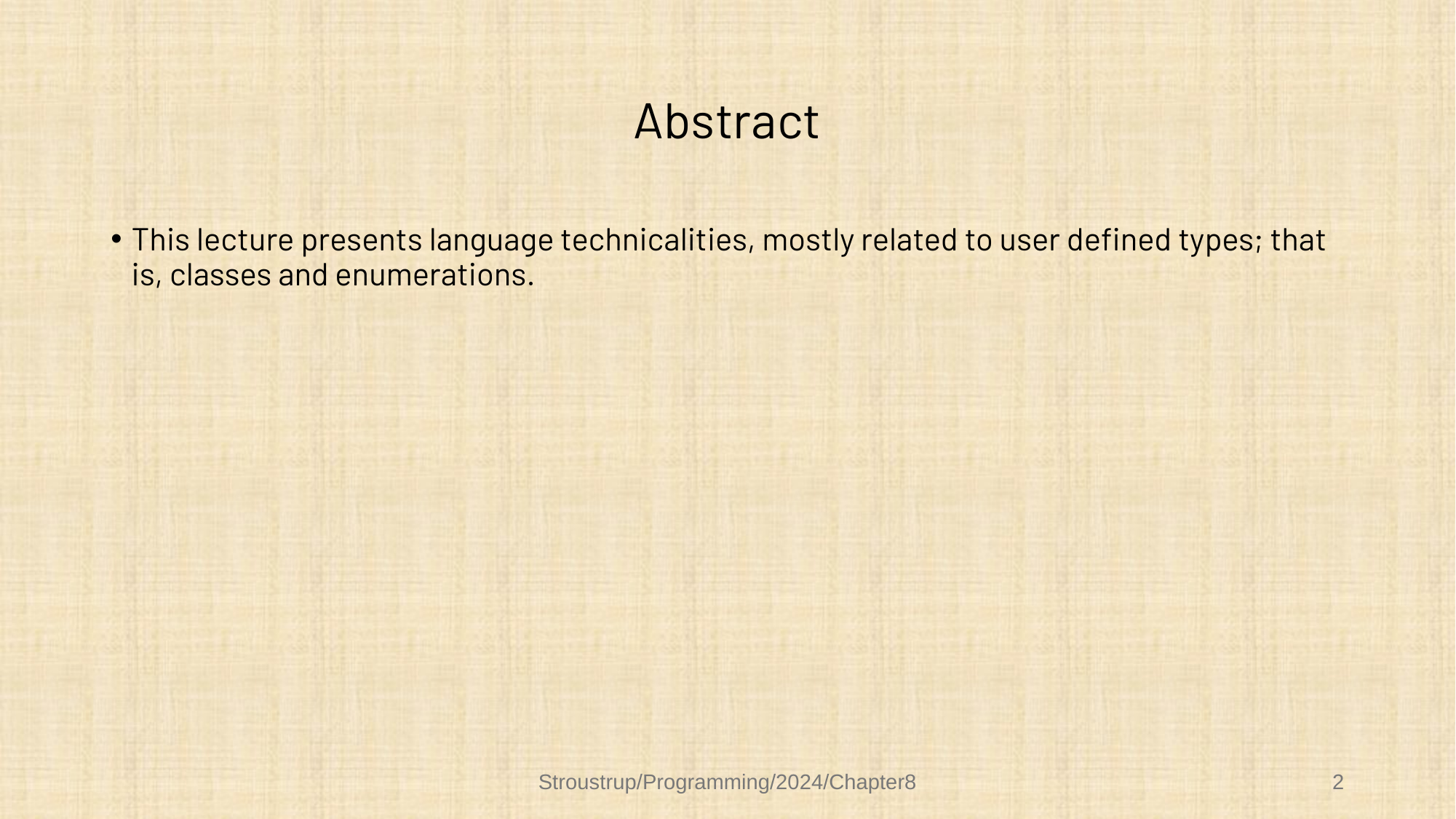

# Abstract
This lecture presents language technicalities, mostly related to user defined types; that is, classes and enumerations.
Stroustrup/Programming/2024/Chapter8
2